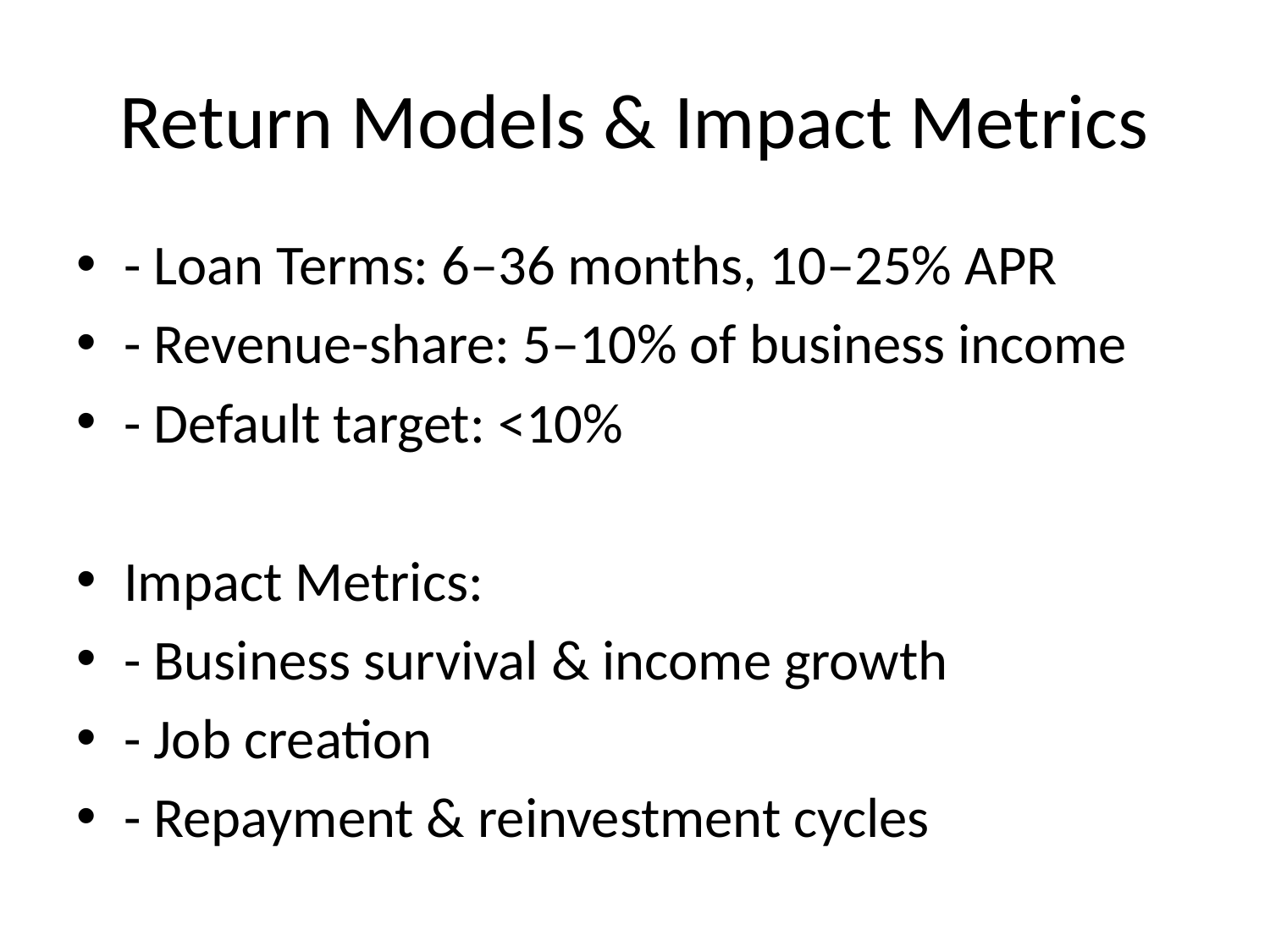

# Return Models & Impact Metrics
- Loan Terms: 6–36 months, 10–25% APR
- Revenue-share: 5–10% of business income
- Default target: <10%

Impact Metrics:
- Business survival & income growth
- Job creation
- Repayment & reinvestment cycles